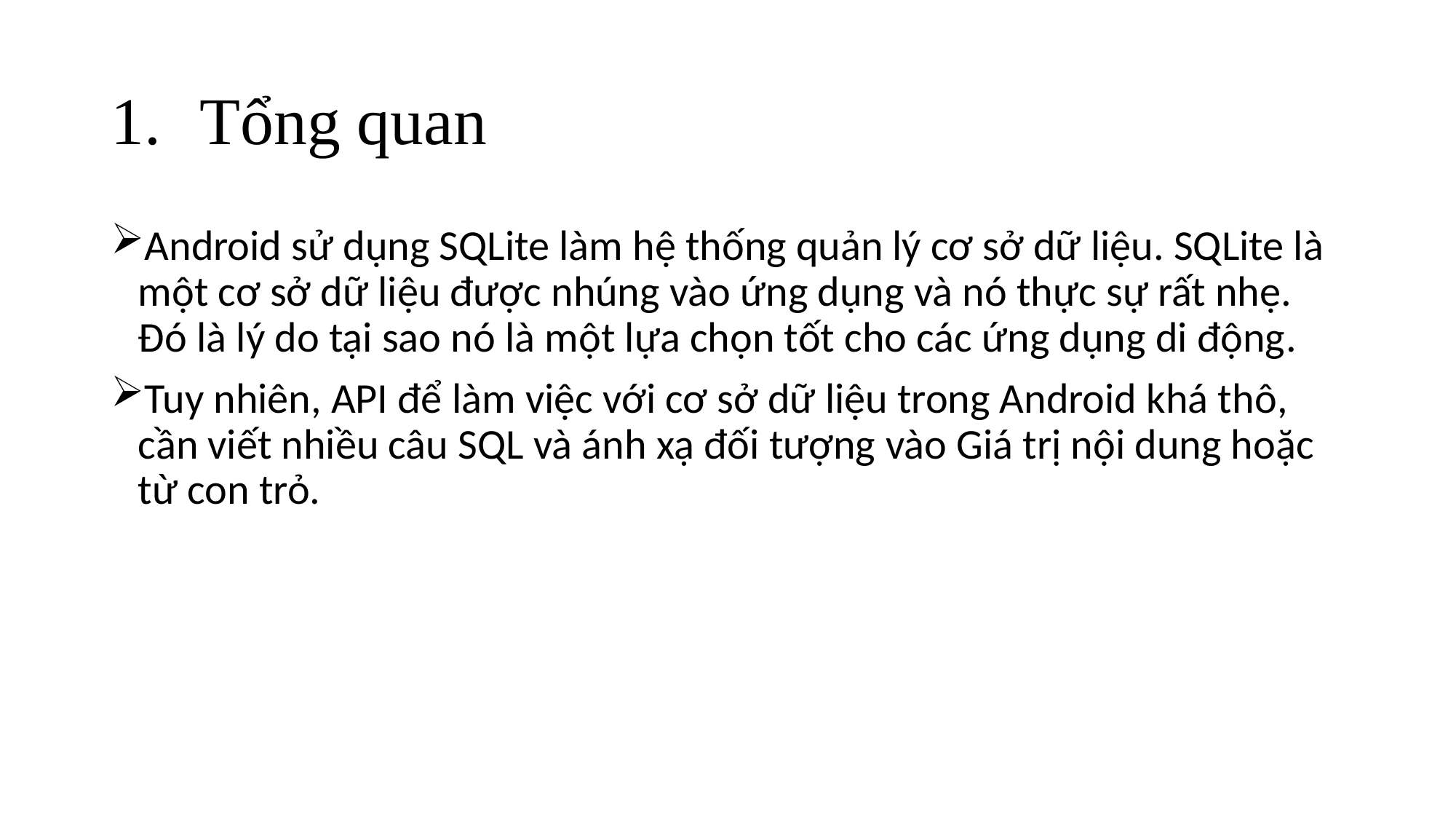

# Tổng quan
Android sử dụng SQLite làm hệ thống quản lý cơ sở dữ liệu. SQLite là một cơ sở dữ liệu được nhúng vào ứng dụng và nó thực sự rất nhẹ. Đó là lý do tại sao nó là một lựa chọn tốt cho các ứng dụng di động.
Tuy nhiên, API để làm việc với cơ sở dữ liệu trong Android khá thô, cần viết nhiều câu SQL và ánh xạ đối tượng vào Giá trị nội dung hoặc từ con trỏ.